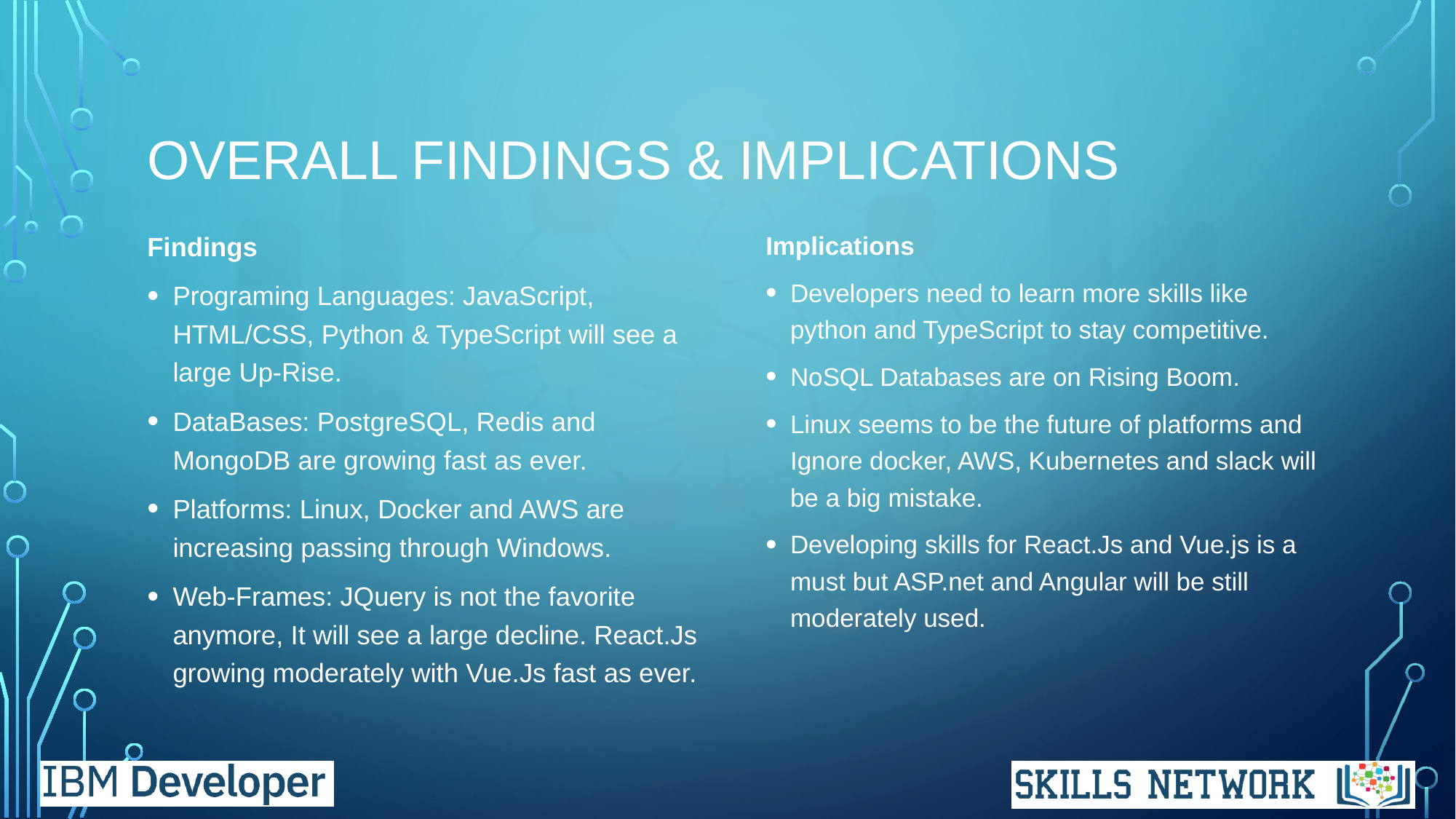

# OVERALL FINDINGS & IMPLICATIONS
Findings
Programing Languages: JavaScript, HTML/CSS, Python & TypeScript will see a large Up-Rise.
DataBases: PostgreSQL, Redis and MongoDB are growing fast as ever.
Platforms: Linux, Docker and AWS are increasing passing through Windows.
Web-Frames: JQuery is not the favorite anymore, It will see a large decline. React.Js growing moderately with Vue.Js fast as ever.

Implications
Developers need to learn more skills like python and TypeScript to stay competitive.
NoSQL Databases are on Rising Boom.
Linux seems to be the future of platforms and Ignore docker, AWS, Kubernetes and slack will be a big mistake.
Developing skills for React.Js and Vue.js is a must but ASP.net and Angular will be still moderately used.